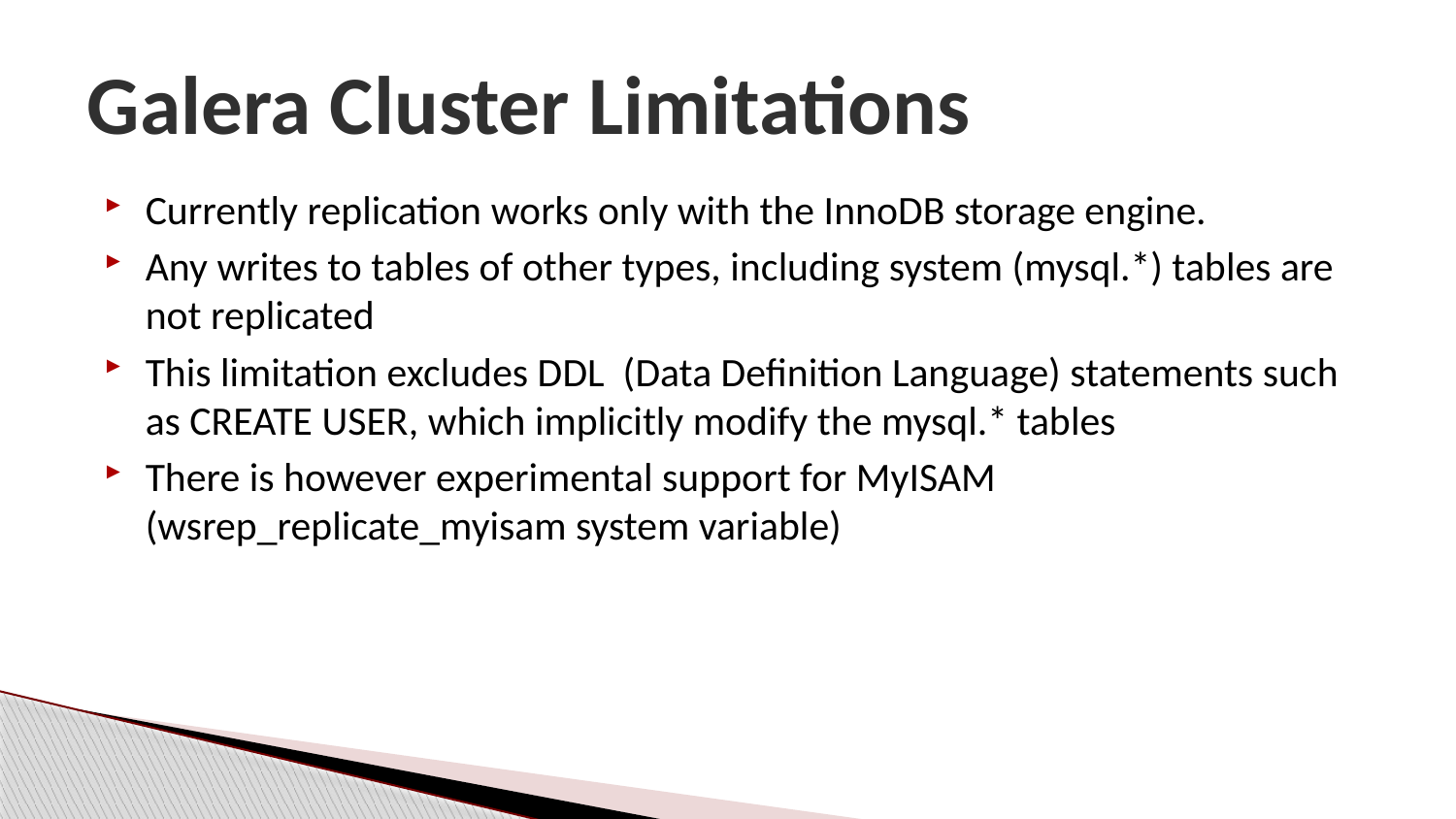

# Galera Cluster Limitations
Currently replication works only with the InnoDB storage engine.
Any writes to tables of other types, including system (mysql.*) tables are not replicated
This limitation excludes DDL  (Data Definition Language) statements such as CREATE USER, which implicitly modify the mysql.* tables
There is however experimental support for MyISAM  (wsrep_replicate_myisam system variable)